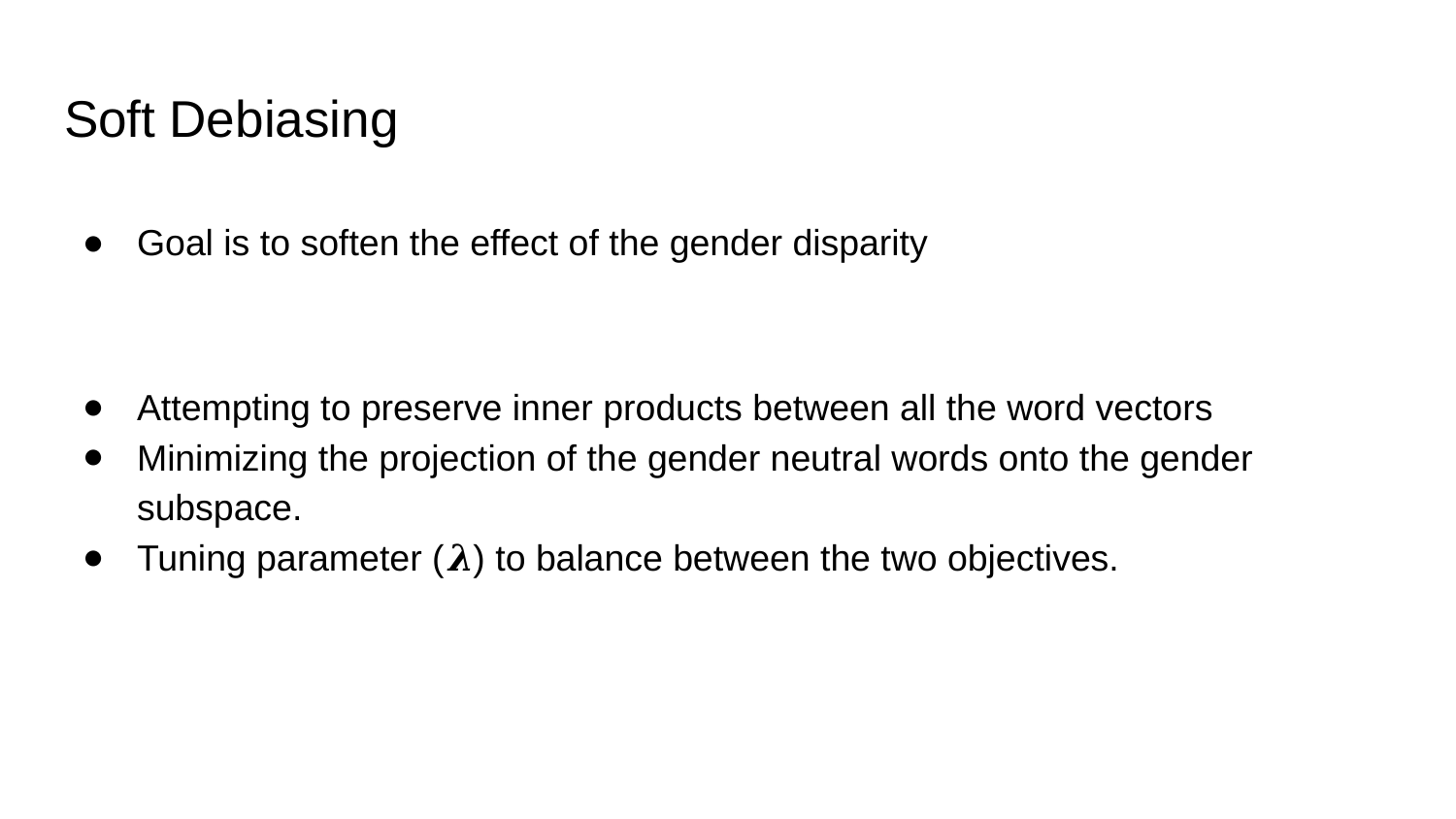

# Soft Debiasing
Goal is to soften the effect of the gender disparity

Attempting to preserve inner products between all the word vectors
Minimizing the projection of the gender neutral words onto the gender subspace.
Tuning parameter (𝝀) to balance between the two objectives.